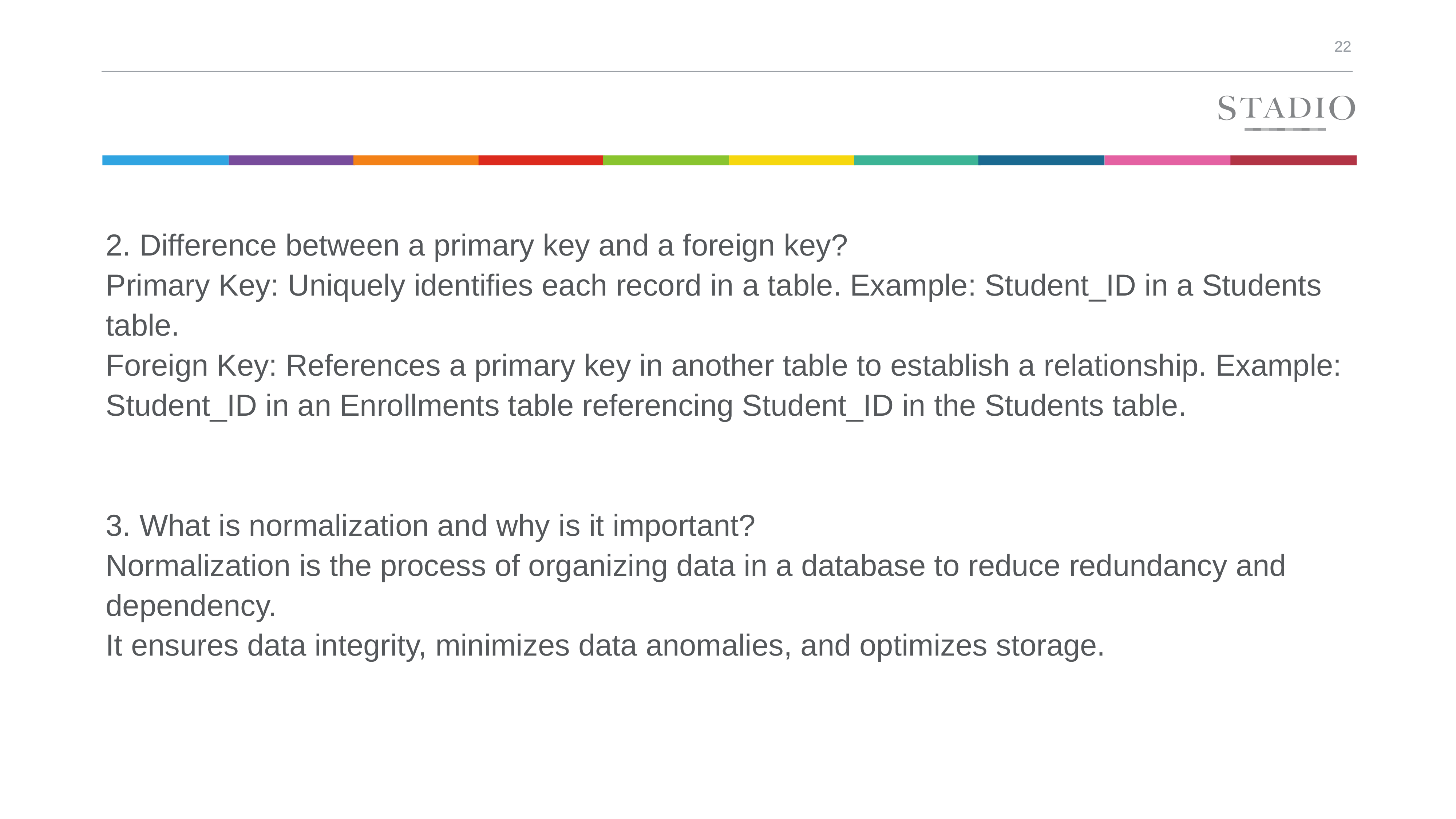

2. Difference between a primary key and a foreign key?
Primary Key: Uniquely identifies each record in a table. Example: Student_ID in a Students table.
Foreign Key: References a primary key in another table to establish a relationship. Example: Student_ID in an Enrollments table referencing Student_ID in the Students table.

3. What is normalization and why is it important?
Normalization is the process of organizing data in a database to reduce redundancy and dependency.
It ensures data integrity, minimizes data anomalies, and optimizes storage.